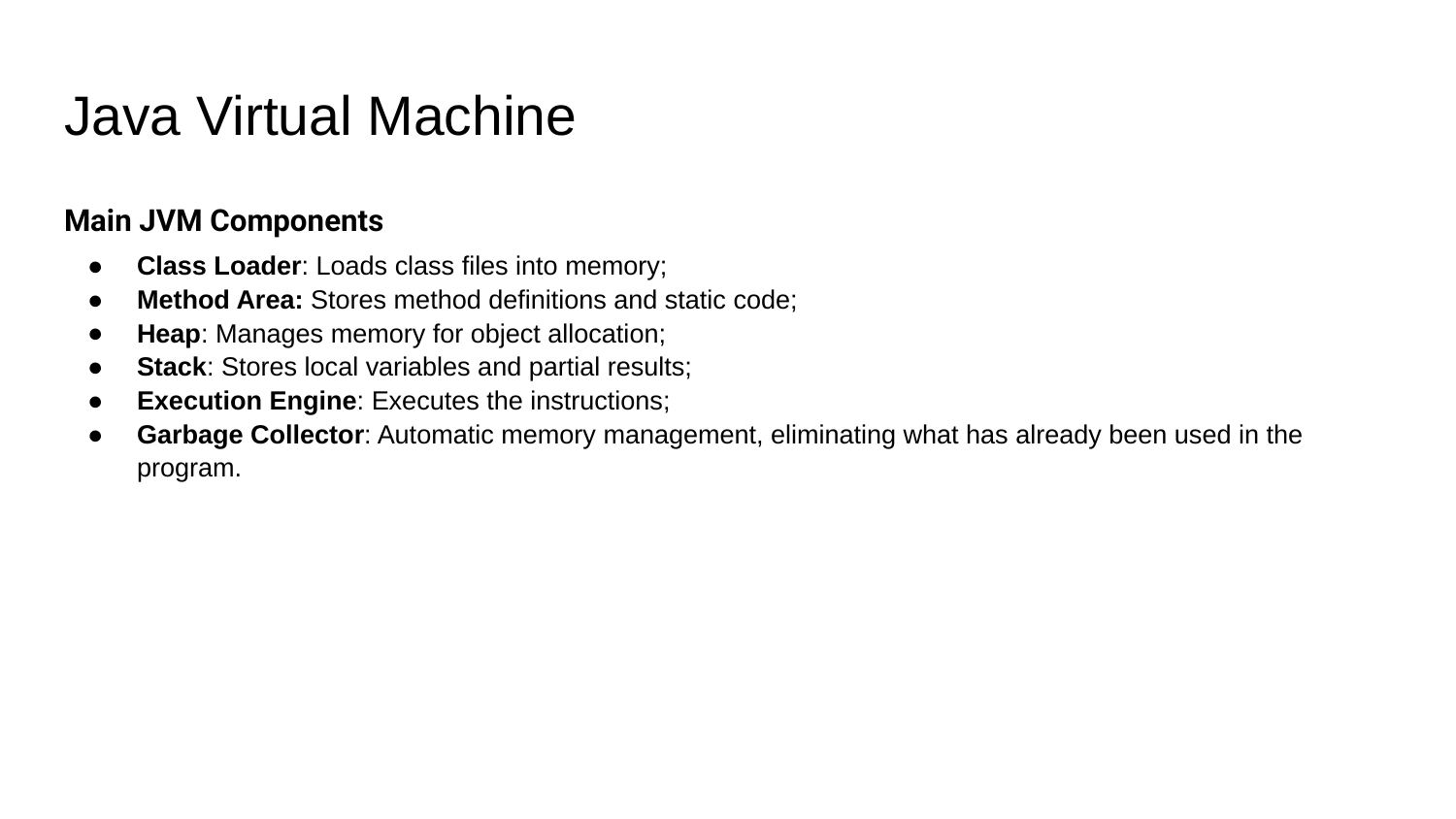

# Java Virtual Machine
Main JVM Components
Class Loader: Loads class files into memory;
Method Area: Stores method definitions and static code;
Heap: Manages memory for object allocation;
Stack: Stores local variables and partial results;
Execution Engine: Executes the instructions;
Garbage Collector: Automatic memory management, eliminating what has already been used in the program.